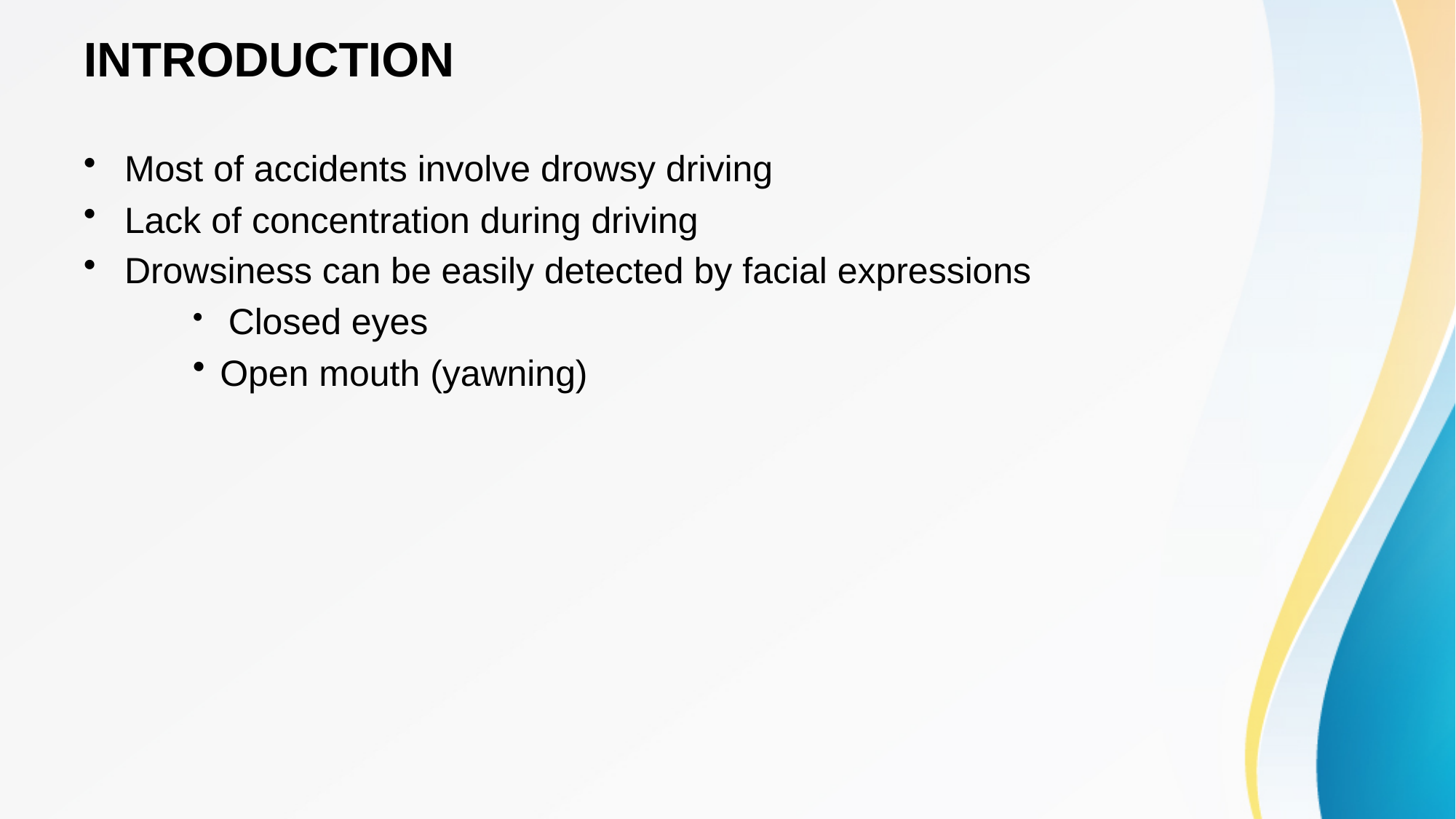

# INTRODUCTION
Most of accidents involve drowsy driving
Lack of concentration during driving
Drowsiness can be easily detected by facial expressions
 Closed eyes
Open mouth (yawning)